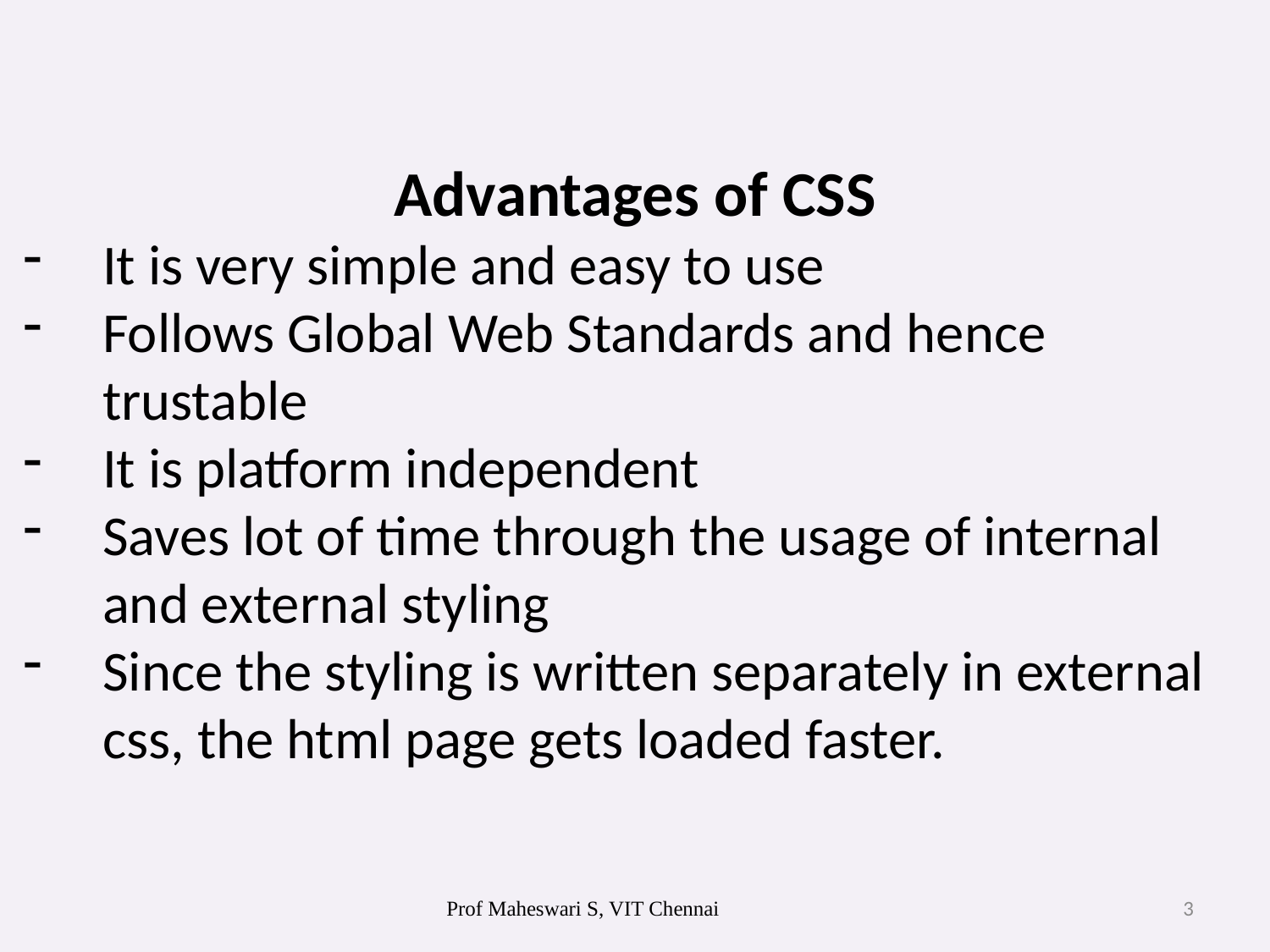

Advantages of CSS
It is very simple and easy to use
Follows Global Web Standards and hence trustable
It is platform independent
Saves lot of time through the usage of internal and external styling
Since the styling is written separately in external css, the html page gets loaded faster.

Prof Maheswari S, VIT Chennai
3